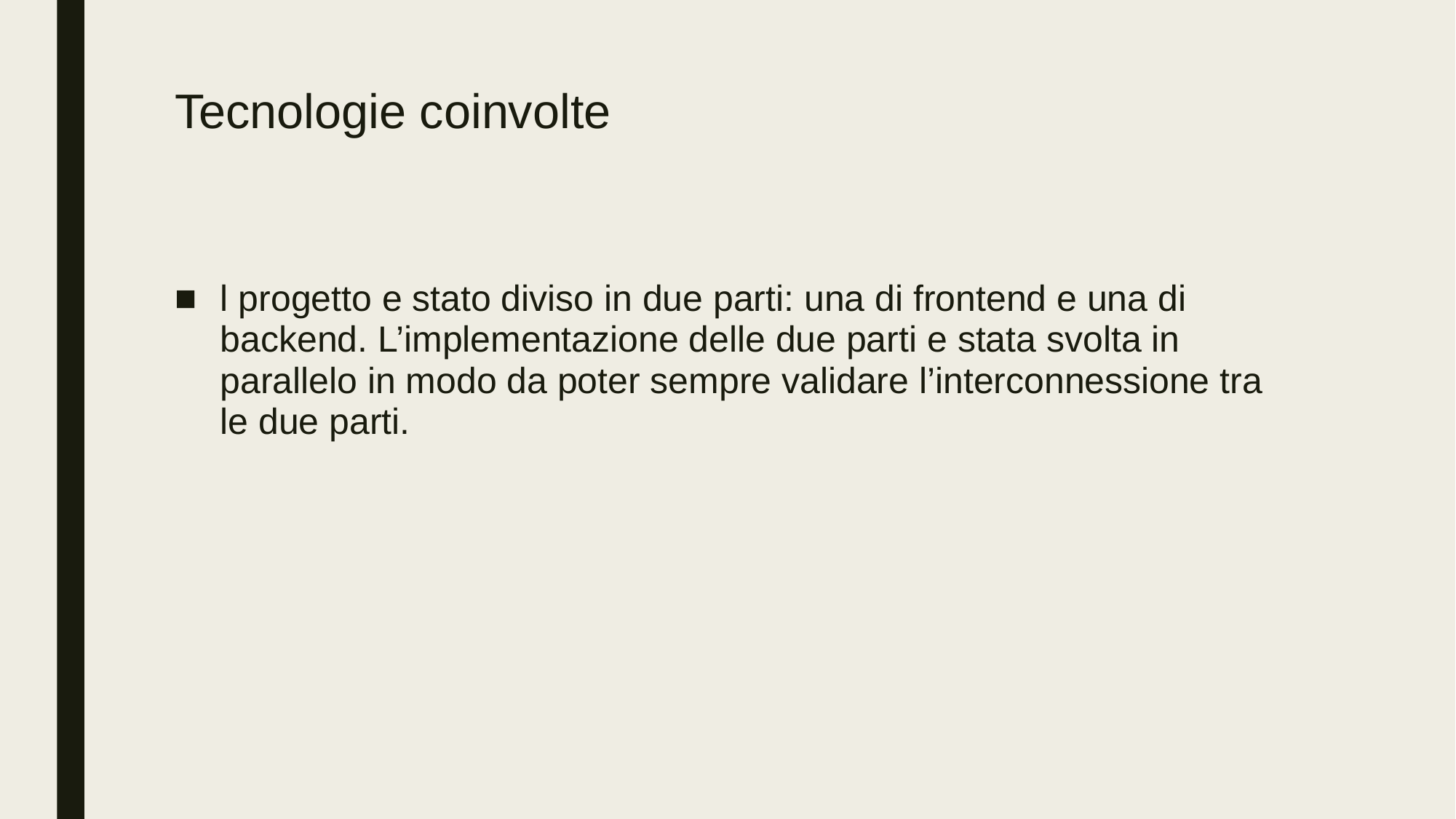

# Tecnologie coinvolte
l progetto e stato diviso in due parti: una di frontend e una di backend. L’implementazione delle due parti e stata svolta in parallelo in modo da poter sempre validare l’interconnessione tra le due parti.